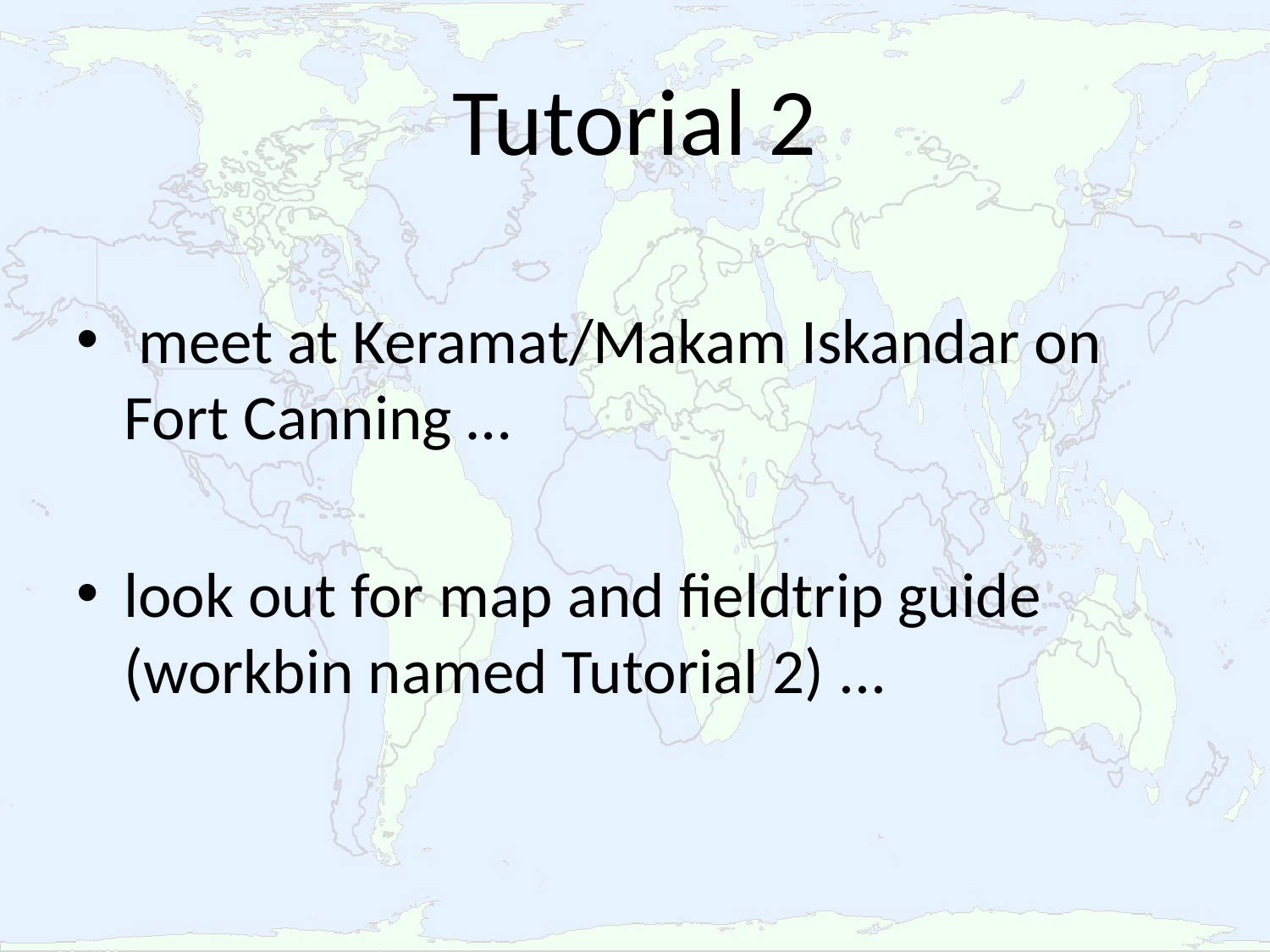

# Tutorial 2

 meet at Keramat/Makam Iskandar on Fort Canning …

look out for map and fieldtrip guide (workbin named Tutorial 2) ...